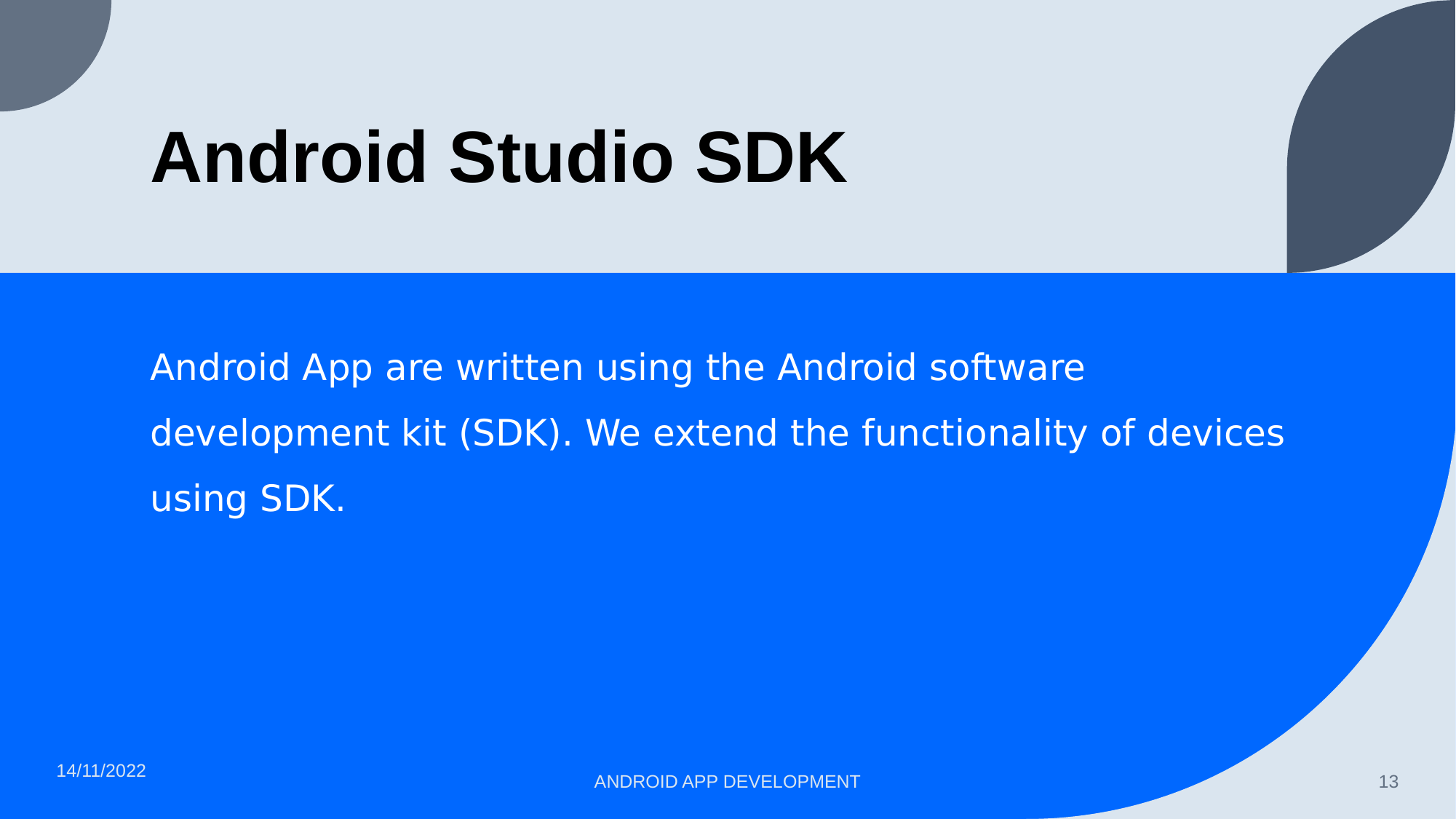

# Android Studio SDK
Android App are written using the Android software development kit (SDK). We extend the functionality of devices using SDK.

14/11/2022

ANDROID APP DEVELOPMENT
13